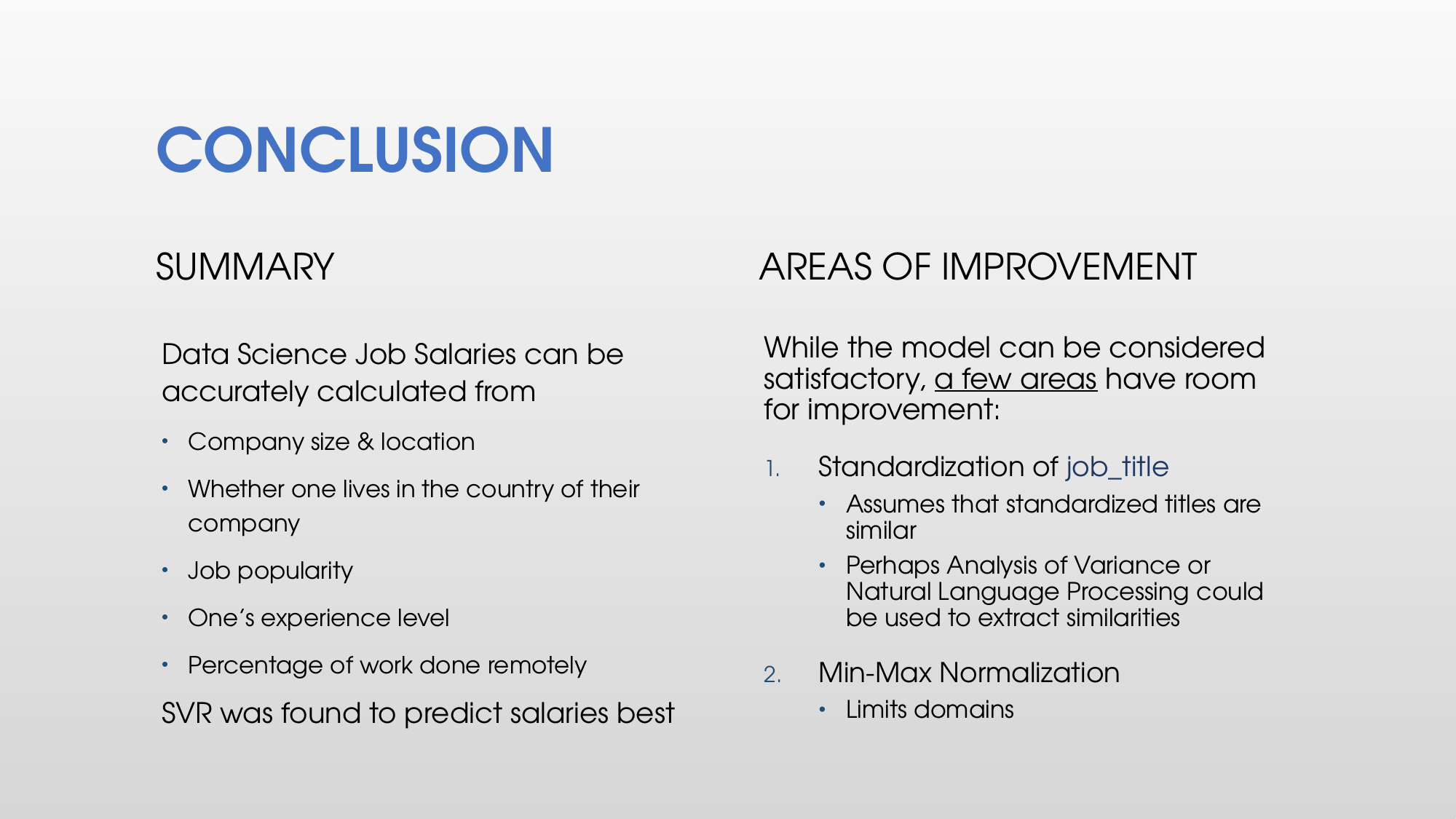

# Conclusion
Summary
Areas of Improvement
Data Science Job Salaries can be accurately calculated from
Company size & location
Whether one lives in the country of their company
Job popularity
One’s experience level
Percentage of work done remotely
SVR was found to predict salaries best
While the model can be considered satisfactory, a few areas have room for improvement:
Standardization of job_title
Assumes that standardized titles are similar
Perhaps Analysis of Variance or Natural Language Processing could be used to extract similarities
Min-Max Normalization
Limits domains